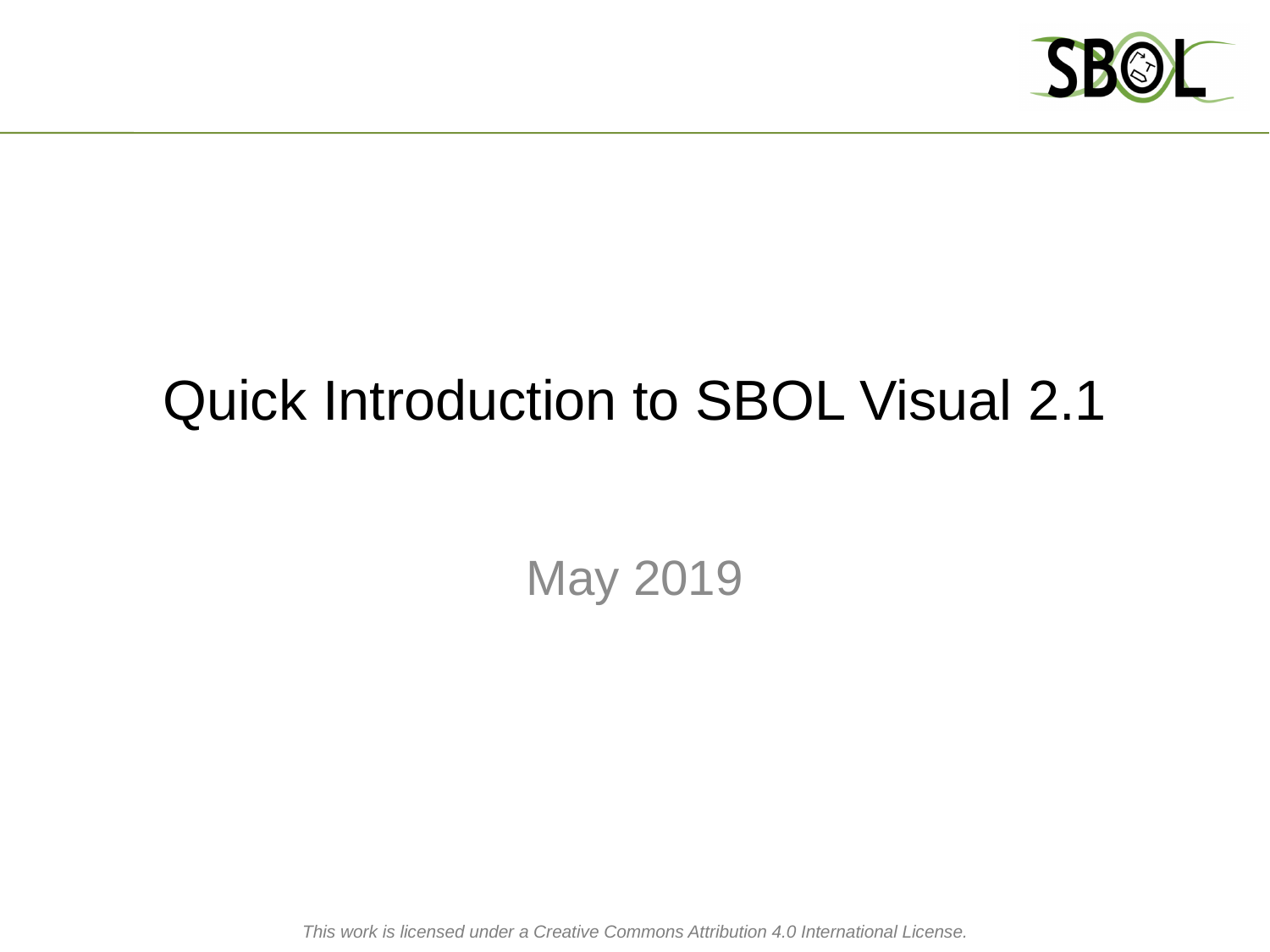

# Quick Introduction to SBOL Visual 2.1
May 2019
This work is licensed under a Creative Commons Attribution 4.0 International License.